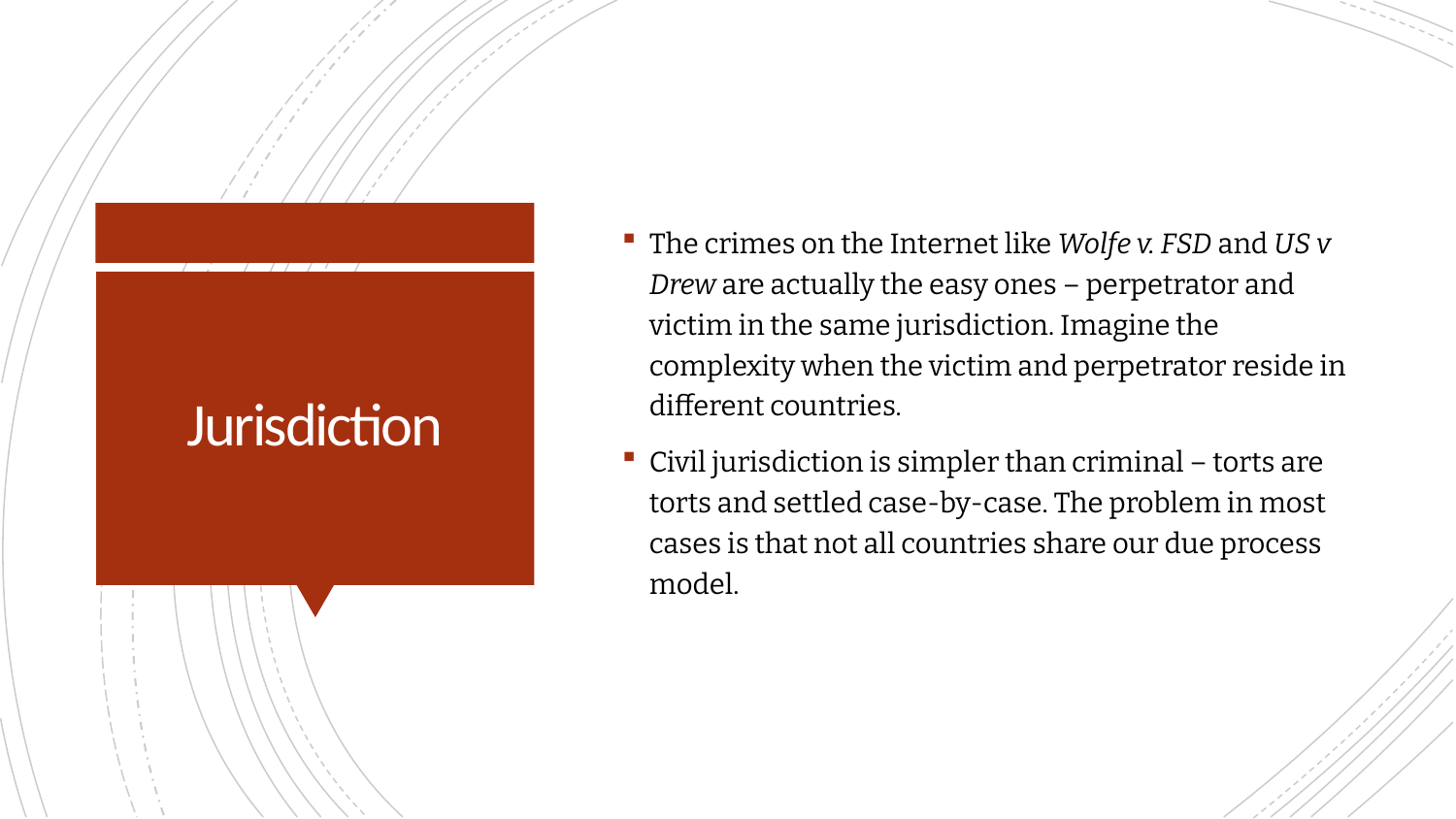

The crimes on the Internet like Wolfe v. FSD and US v Drew are actually the easy ones – perpetrator and victim in the same jurisdiction. Imagine the complexity when the victim and perpetrator reside in different countries.
Civil jurisdiction is simpler than criminal – torts are torts and settled case-by-case. The problem in most cases is that not all countries share our due process model.
# Jurisdiction